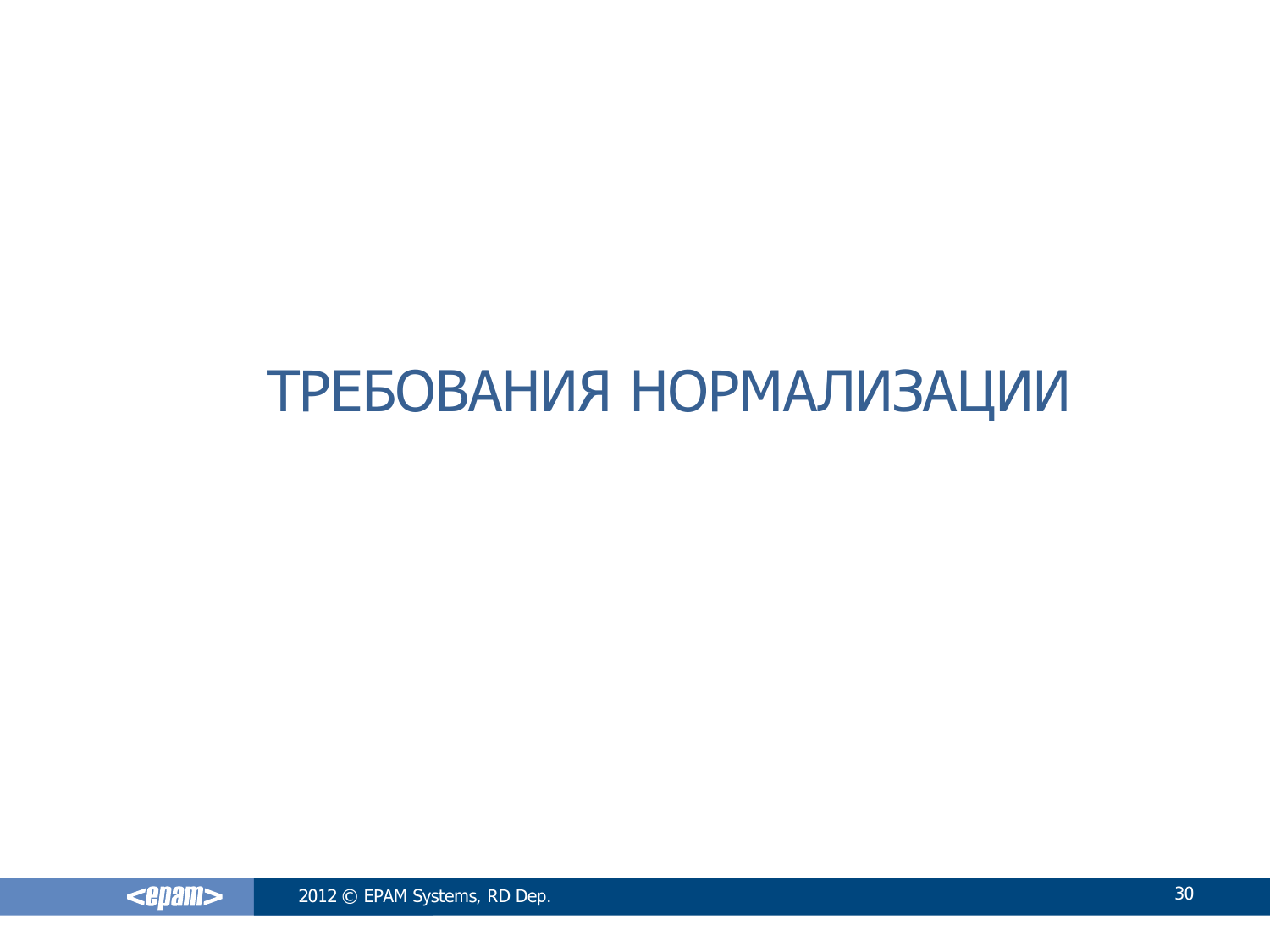

# Требования нормализации
30
2012 © EPAM Systems, RD Dep.